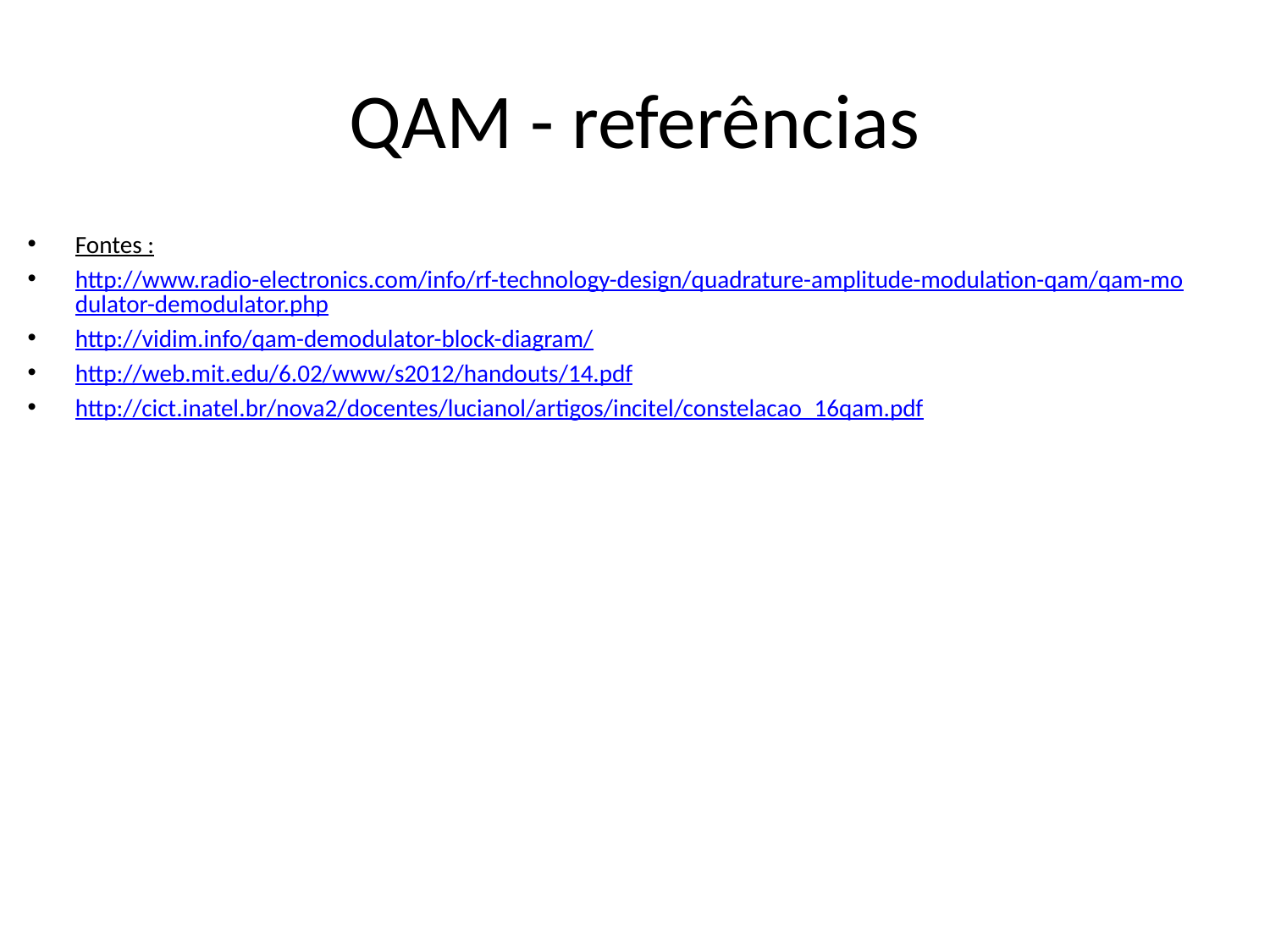

# QAM - referências
Fontes :
http://www.radio-electronics.com/info/rf-technology-design/quadrature-amplitude-modulation-qam/qam-modulator-demodulator.php
http://vidim.info/qam-demodulator-block-diagram/
http://web.mit.edu/6.02/www/s2012/handouts/14.pdf
http://cict.inatel.br/nova2/docentes/lucianol/artigos/incitel/constelacao_16qam.pdf